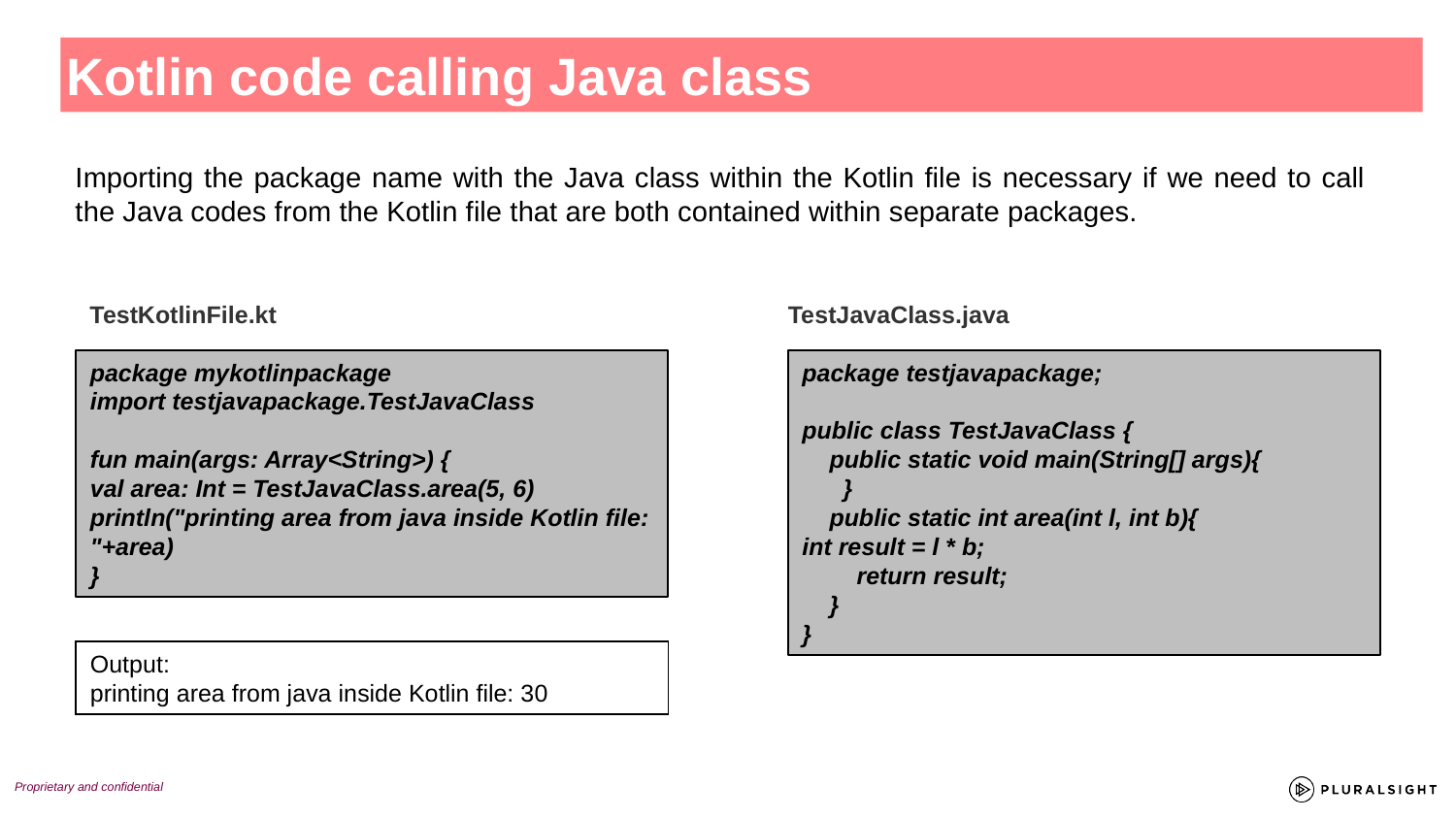

Kotlin code calling Java class
Importing the package name with the Java class within the Kotlin file is necessary if we need to call the Java codes from the Kotlin file that are both contained within separate packages.
TestKotlinFile.kt
TestJavaClass.java
package mykotlinpackage
import testjavapackage.TestJavaClass

fun main(args: Array<String>) {
val area: Int = TestJavaClass.area(5, 6)
println("printing area from java inside Kotlin file: "+area)
}
package testjavapackage;

public class TestJavaClass {
    public static void main(String[] args){
      }
    public static int area(int l, int b){
int result = l * b;
        return result;
    }
}
Output:
printing area from java inside Kotlin file: 30